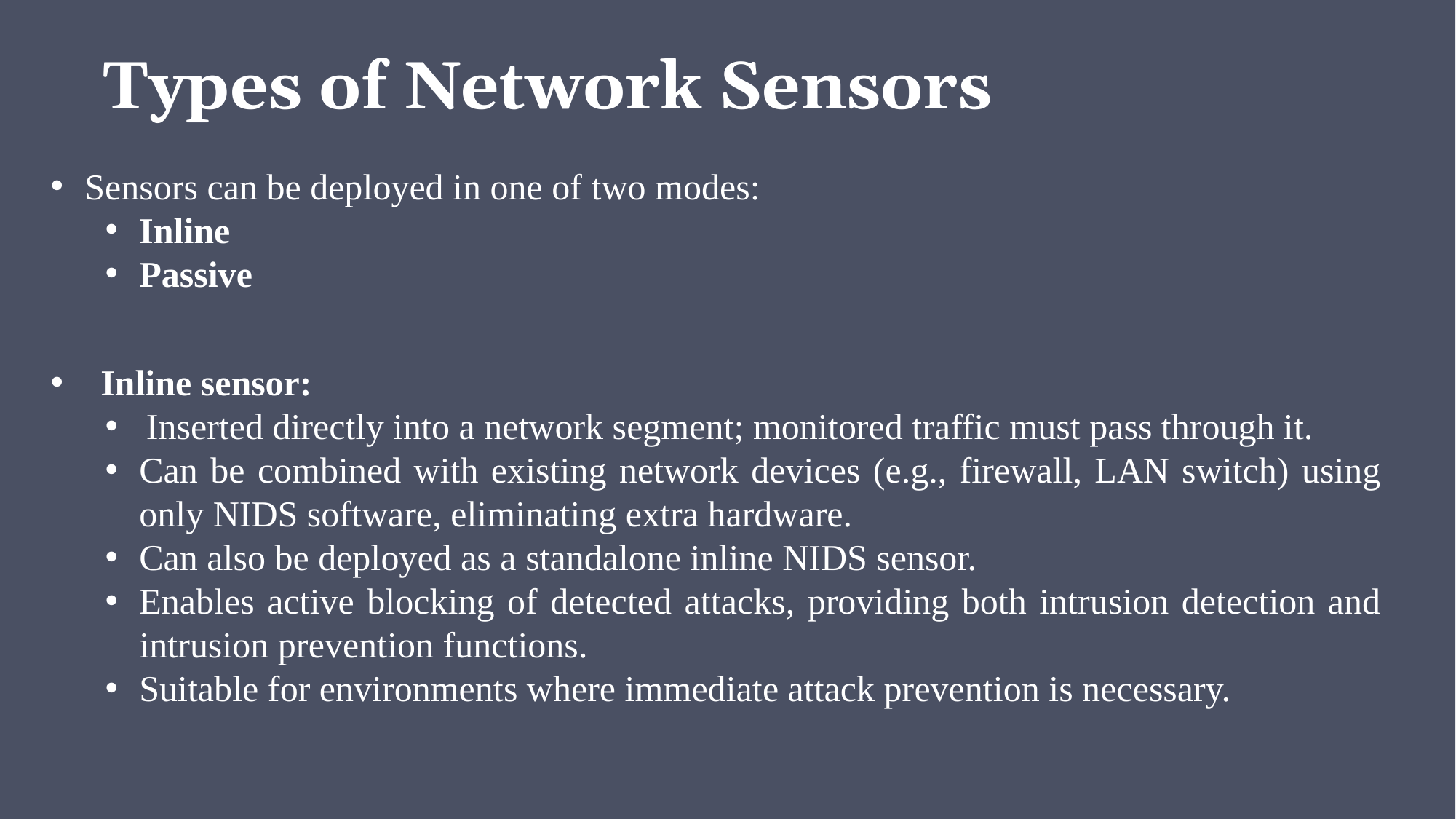

# Types of Network Sensors
Sensors can be deployed in one of two modes:
Inline
Passive

 Inline sensor:
Inserted directly into a network segment; monitored traffic must pass through it.
Can be combined with existing network devices (e.g., firewall, LAN switch) using only NIDS software, eliminating extra hardware.
Can also be deployed as a standalone inline NIDS sensor.
Enables active blocking of detected attacks, providing both intrusion detection and intrusion prevention functions.
Suitable for environments where immediate attack prevention is necessary.